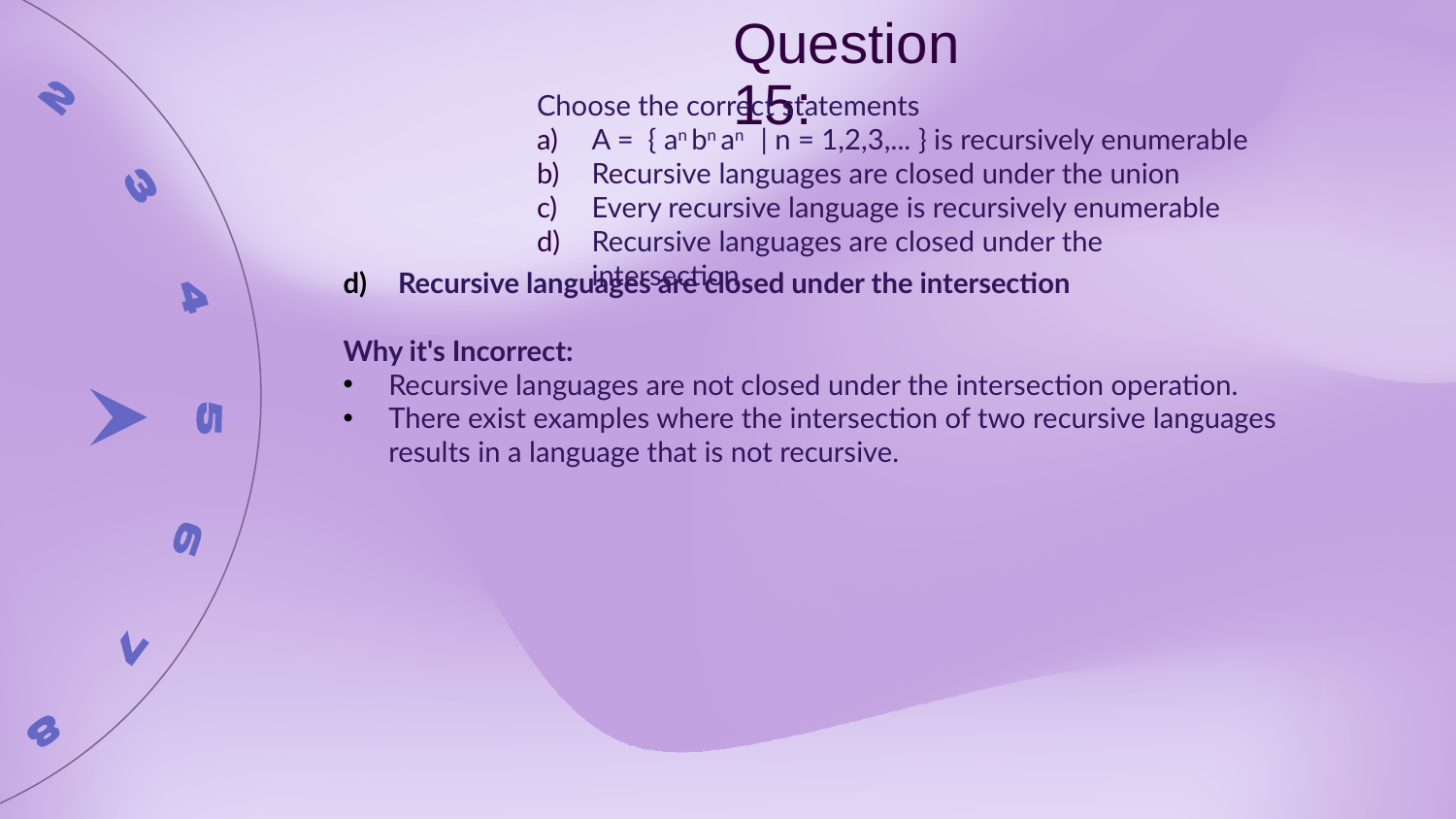

Question 15:

Choose the correct statements
A =  { an bn an    | n = 1,2,3,... } is recursively enumerable
Recursive languages are closed under the union
Every recursive language is recursively enumerable
Recursive languages are closed under the intersection
Recursive languages are closed under the intersection

Why it's Incorrect:
Recursive languages are not closed under the intersection operation.
There exist examples where the intersection of two recursive languages results in a language that is not recursive.